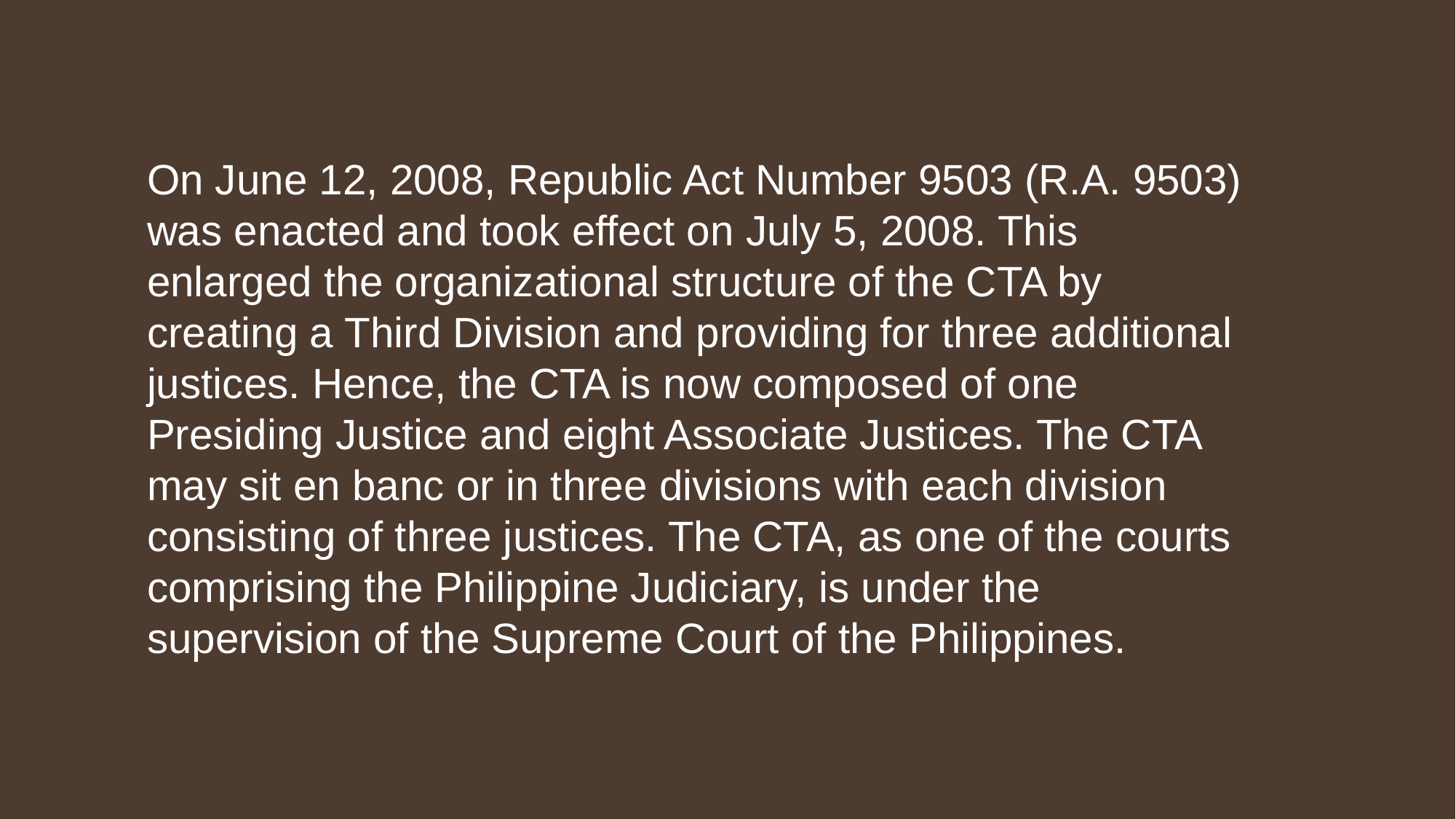

On June 12, 2008, Republic Act Number 9503 (R.A. 9503) was enacted and took effect on July 5, 2008. This enlarged the organizational structure of the CTA by creating a Third Division and providing for three additional justices. Hence, the CTA is now composed of one Presiding Justice and eight Associate Justices. The CTA may sit en banc or in three divisions with each division consisting of three justices. The CTA, as one of the courts comprising the Philippine Judiciary, is under the supervision of the Supreme Court of the Philippines.